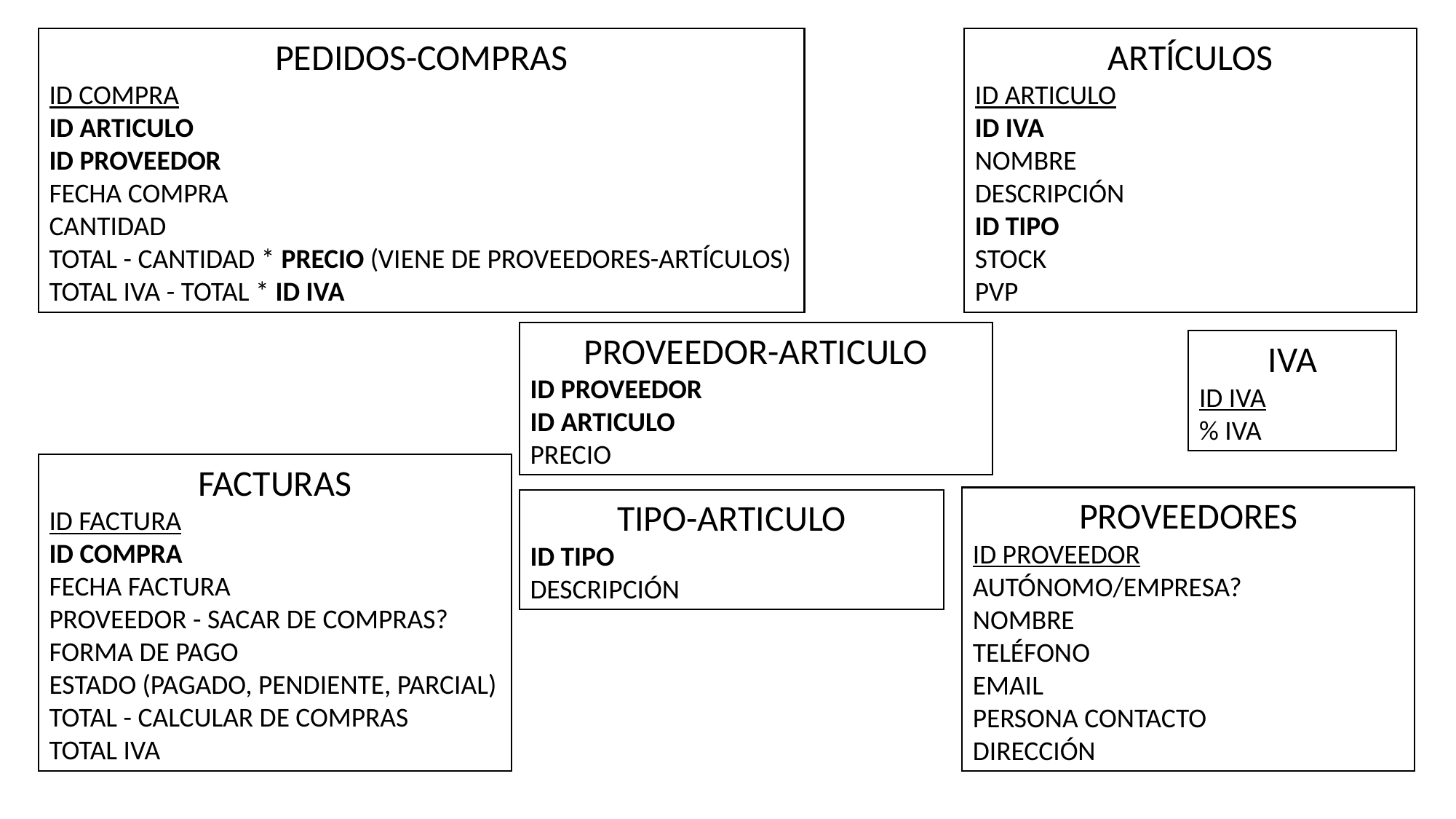

PEDIDOS-COMPRAS
ID COMPRA
ID ARTICULO
ID PROVEEDOR
FECHA COMPRA
CANTIDAD
TOTAL - CANTIDAD * PRECIO (VIENE DE PROVEEDORES-ARTÍCULOS)
TOTAL IVA - TOTAL * ID IVA
ARTÍCULOS
ID ARTICULO
ID IVA
NOMBRE
DESCRIPCIÓN
ID TIPO
STOCK
PVP
PROVEEDOR-ARTICULO
ID PROVEEDOR
ID ARTICULO
PRECIO
IVA
ID IVA
% IVA
FACTURAS
ID FACTURA
ID COMPRA
FECHA FACTURA
PROVEEDOR - SACAR DE COMPRAS?
FORMA DE PAGO
ESTADO (PAGADO, PENDIENTE, PARCIAL)
TOTAL - CALCULAR DE COMPRAS
TOTAL IVA
PROVEEDORES
ID PROVEEDOR
AUTÓNOMO/EMPRESA?
NOMBRE
TELÉFONO
EMAIL
PERSONA CONTACTO
DIRECCIÓN
TIPO-ARTICULO
ID TIPO
DESCRIPCIÓN